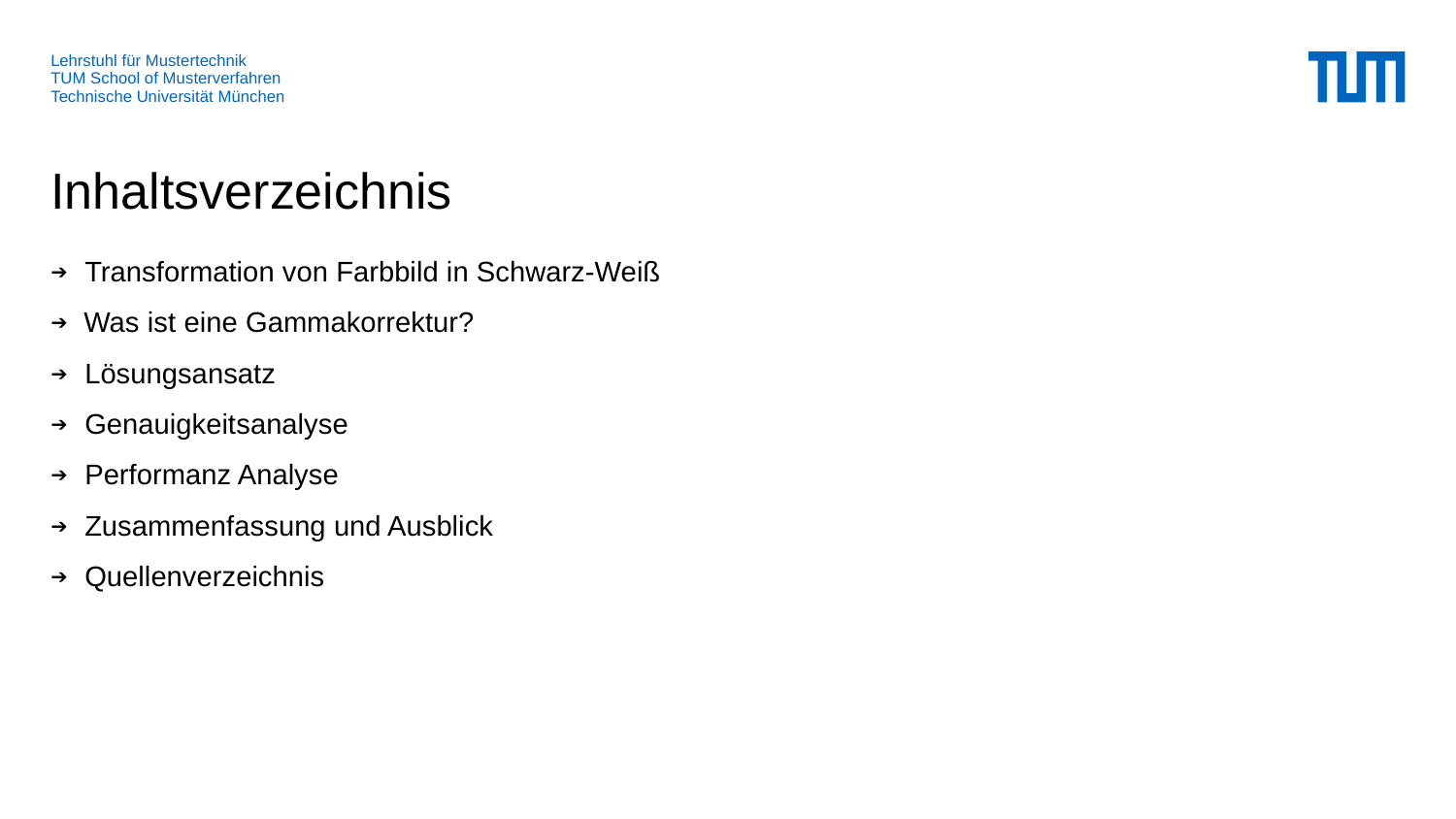

# Inhaltsverzeichnis
➔ Transformation von Farbbild in Schwarz-Weiß
➔  Was ist eine Gammakorrektur?
➔ Lösungsansatz
➔ Genauigkeitsanalyse
➔ Performanz Analyse
➔ Zusammenfassung und Ausblick
➔ Quellenverzeichnis